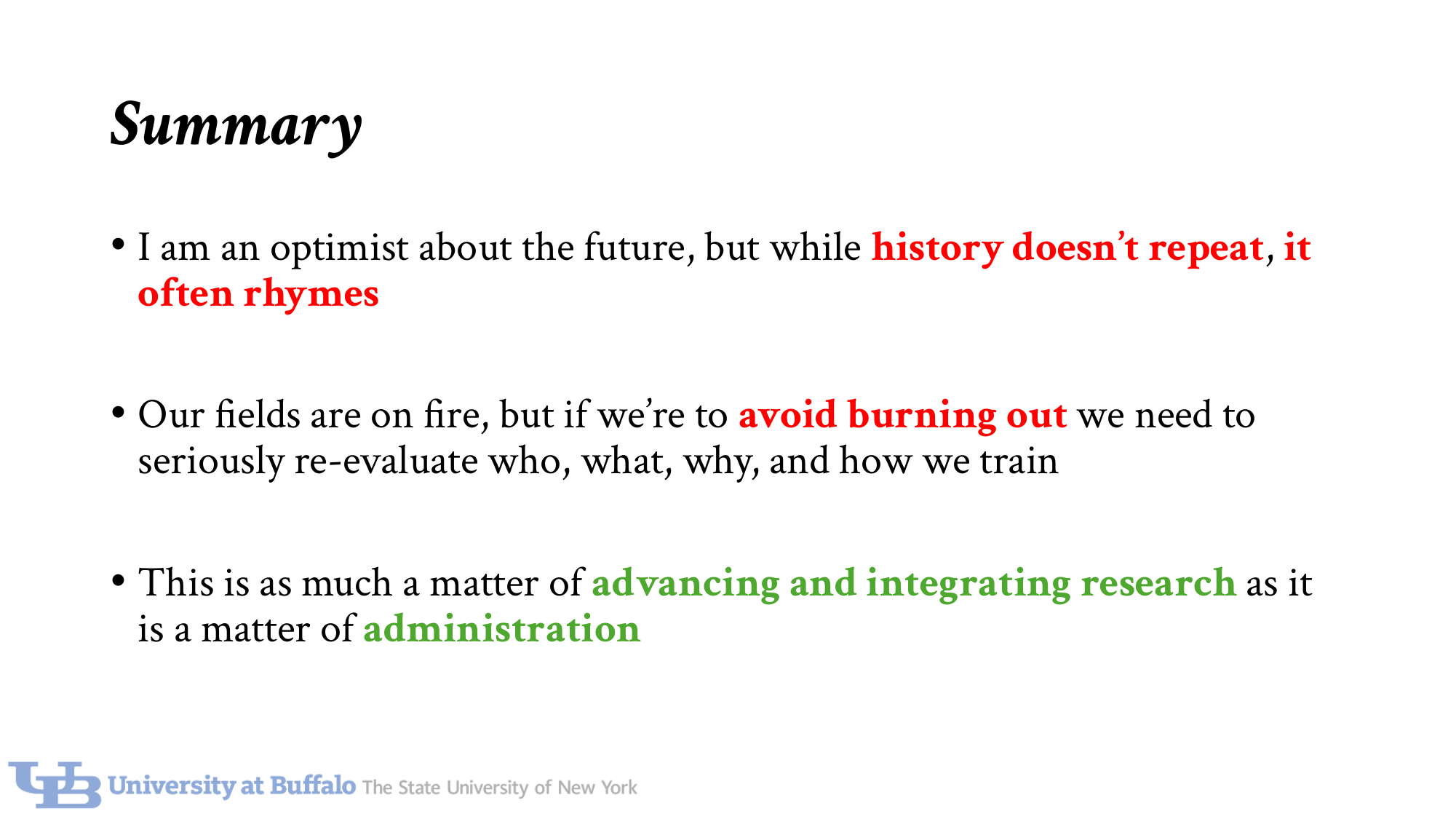

# Summary
I am an optimist about the future, but while history doesn’t repeat, it often rhymes

Our fields are on fire, but if we’re to avoid burning out we need to seriously re-evaluate who, what, why, and how we train

This is as much a matter of advancing and integrating research as it is a matter of administration